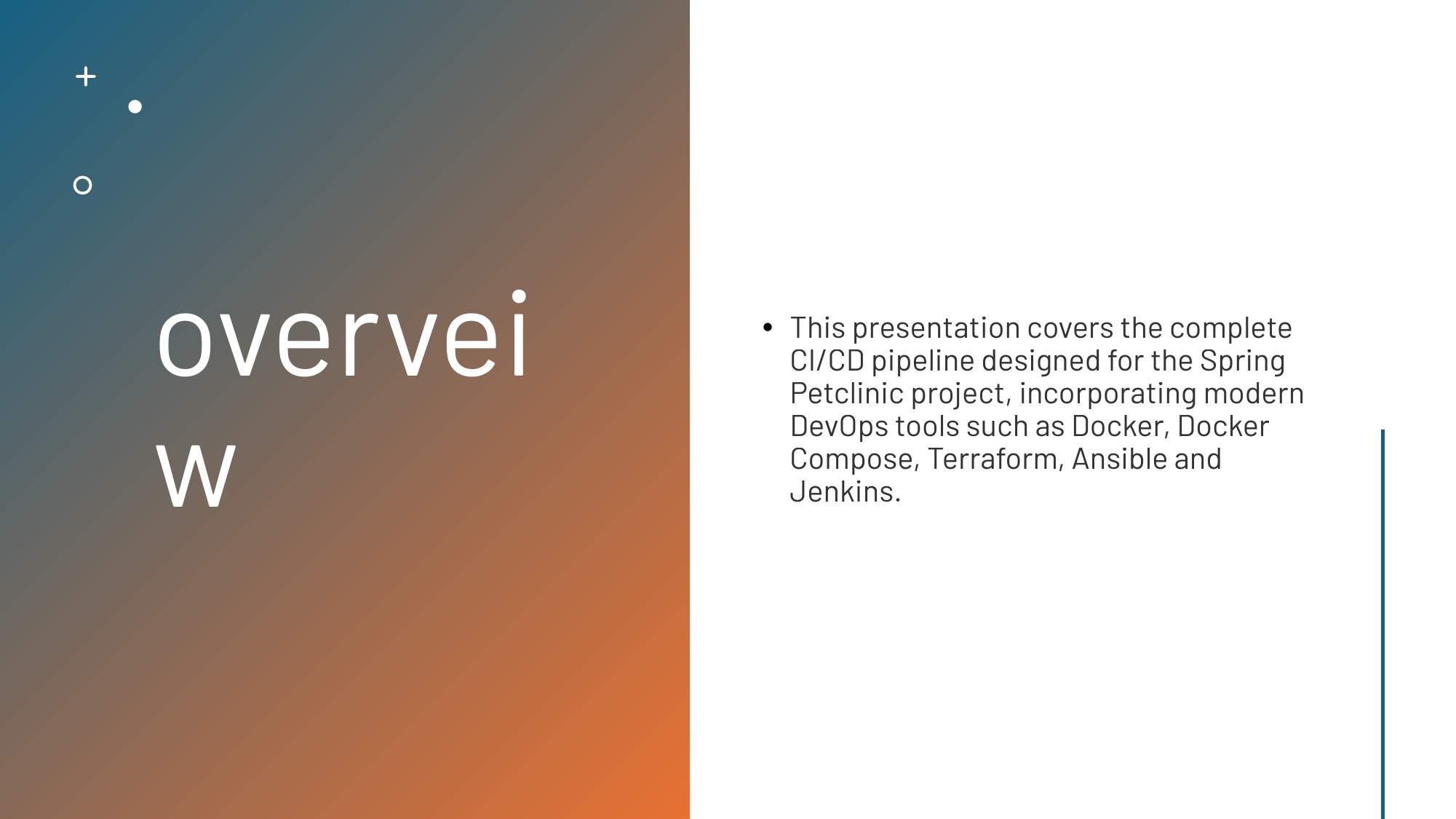

# overveiw
This presentation covers the complete CI/CD pipeline designed for the Spring Petclinic project, incorporating modern DevOps tools such as Docker, Docker Compose, Terraform, Ansible and Jenkins.